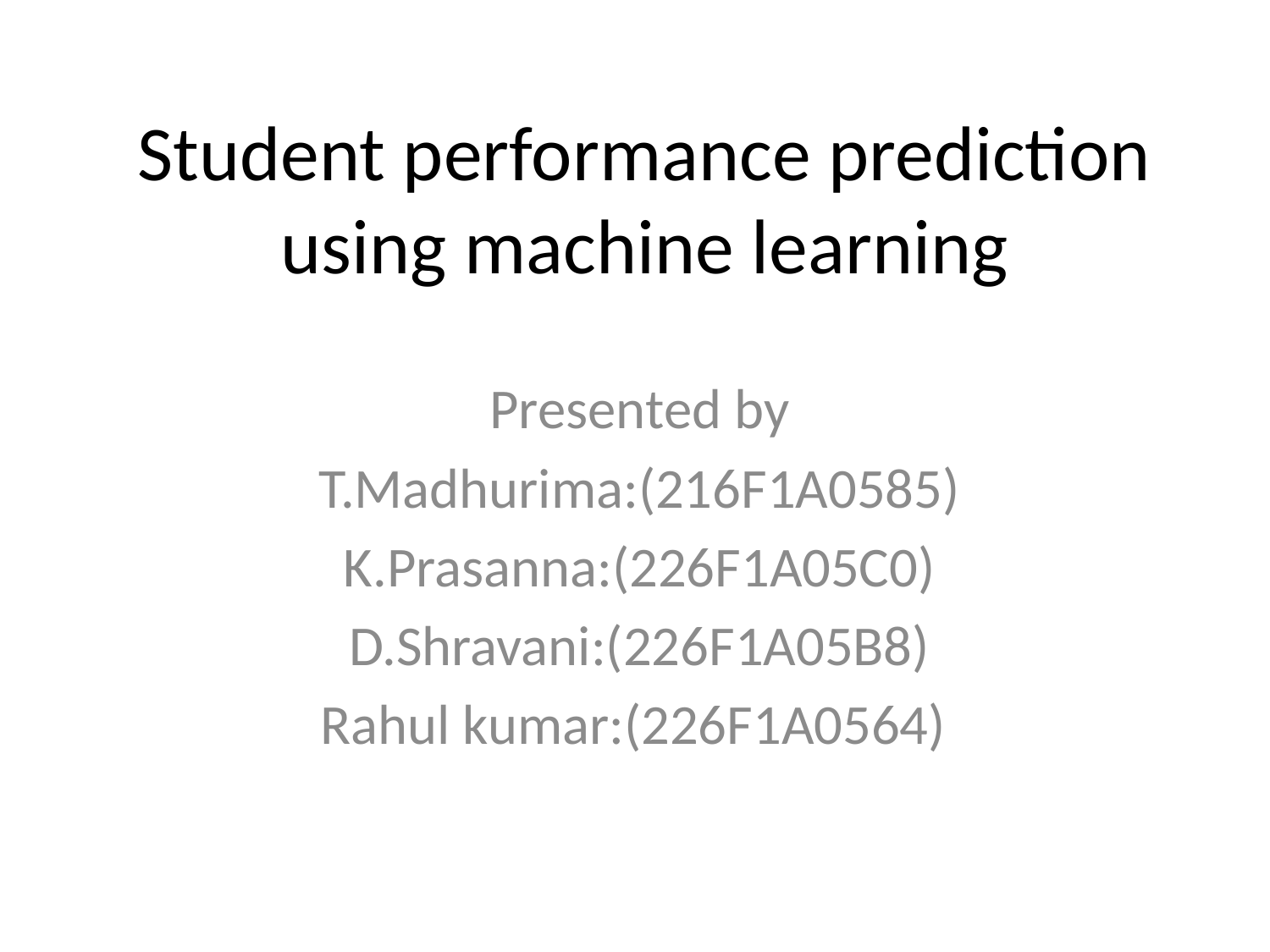

# Student performance prediction using machine learning
Presented by
T.Madhurima:(216F1A0585)
K.Prasanna:(226F1A05C0)
D.Shravani:(226F1A05B8)
Rahul kumar:(226F1A0564)